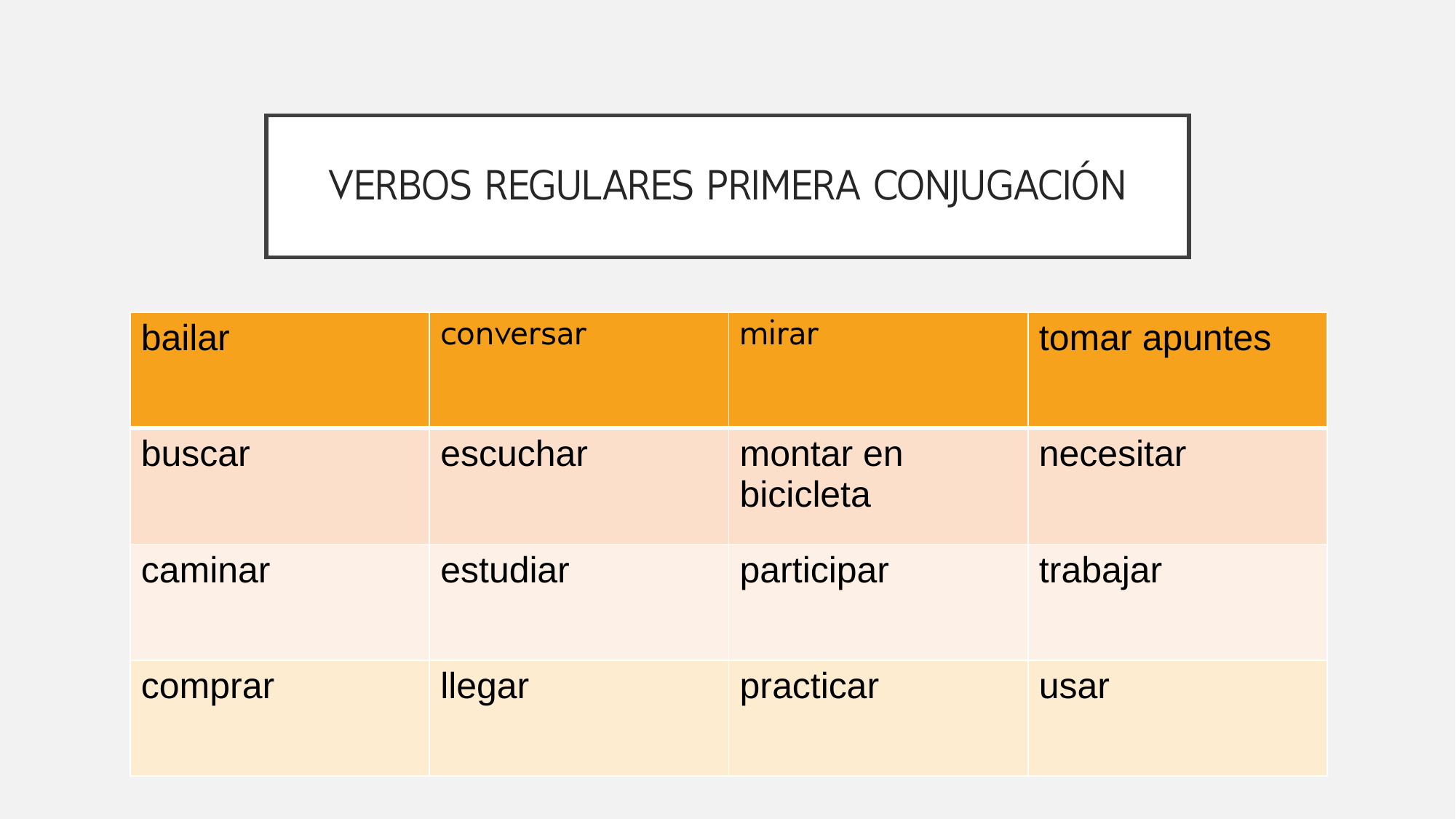

# VERBOS REGULARES PRIMERA CONJUGACIÓN
| bailar | conversar | mirar | tomar apuntes |
| --- | --- | --- | --- |
| buscar | escuchar | montar en bicicleta | necesitar |
| caminar | estudiar | participar | trabajar |
| comprar | llegar | practicar | usar |